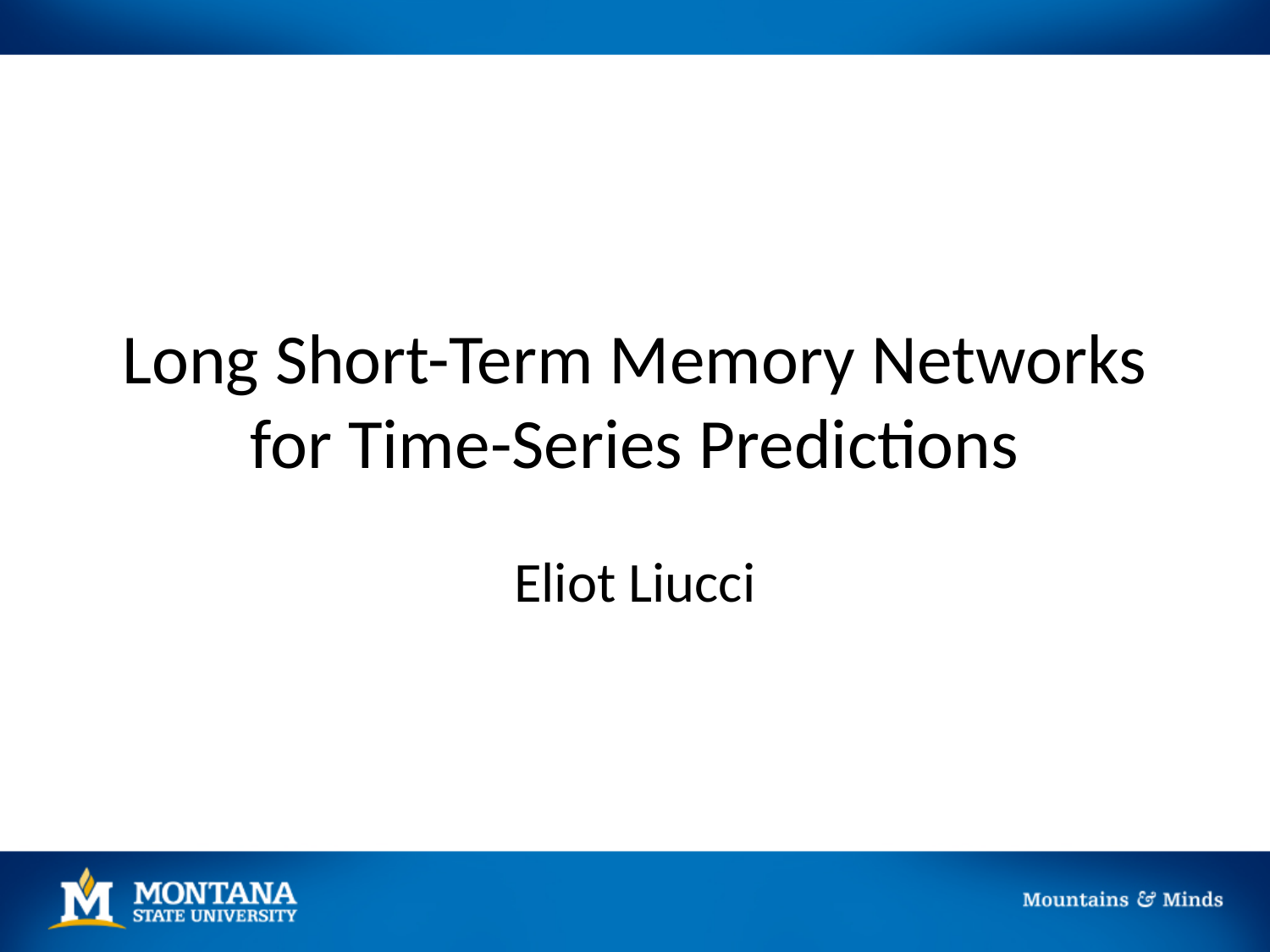

# Long Short-Term Memory Networks for Time-Series Predictions
Eliot Liucci